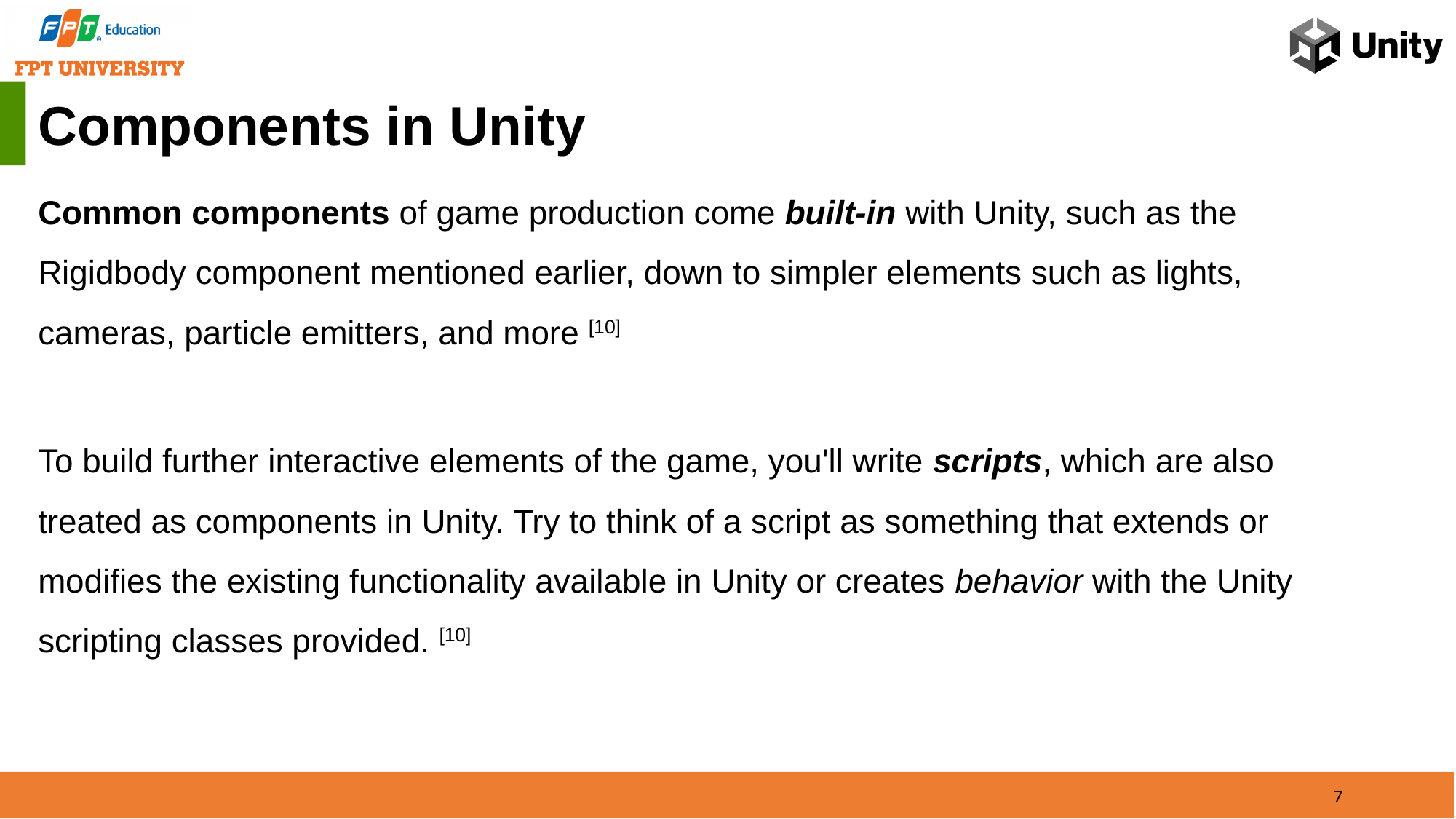

Components in Unity
Common components of game production come built-in with Unity, such as the Rigidbody component mentioned earlier, down to simpler elements such as lights, cameras, particle emitters, and more [10]
To build further interactive elements of the game, you'll write scripts, which are also treated as components in Unity. Try to think of a script as something that extends or modifies the existing functionality available in Unity or creates behavior with the Unity
scripting classes provided. [10]
7